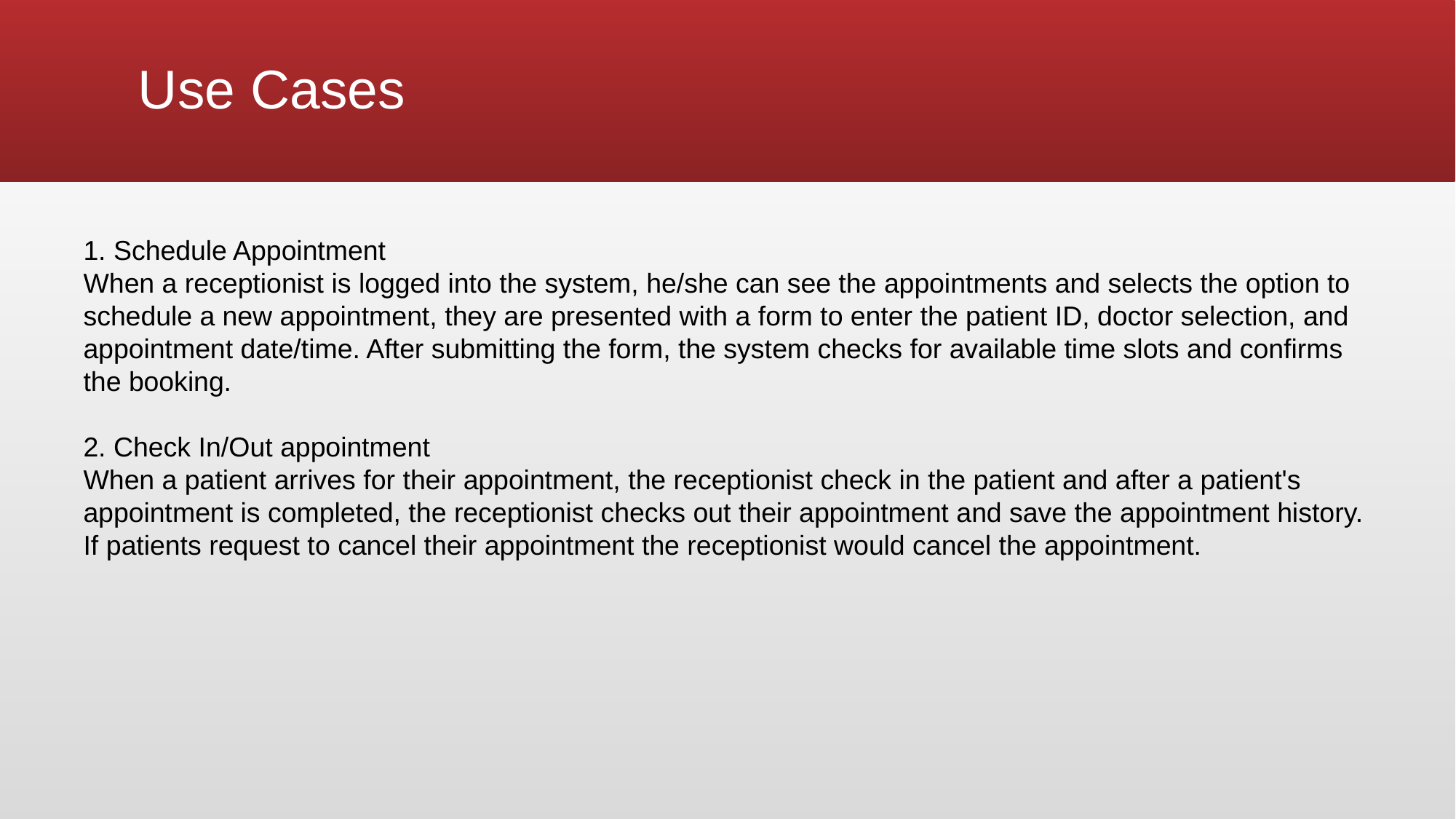

# Use Cases
1. Schedule Appointment
When a receptionist is logged into the system, he/she can see the appointments and selects the option to schedule a new appointment, they are presented with a form to enter the patient ID, doctor selection, and appointment date/time. After submitting the form, the system checks for available time slots and confirms the booking.

2. Check In/Out appointment
When a patient arrives for their appointment, the receptionist check in the patient and after a patient's appointment is completed, the receptionist checks out their appointment and save the appointment history. If patients request to cancel their appointment the receptionist would cancel the appointment.